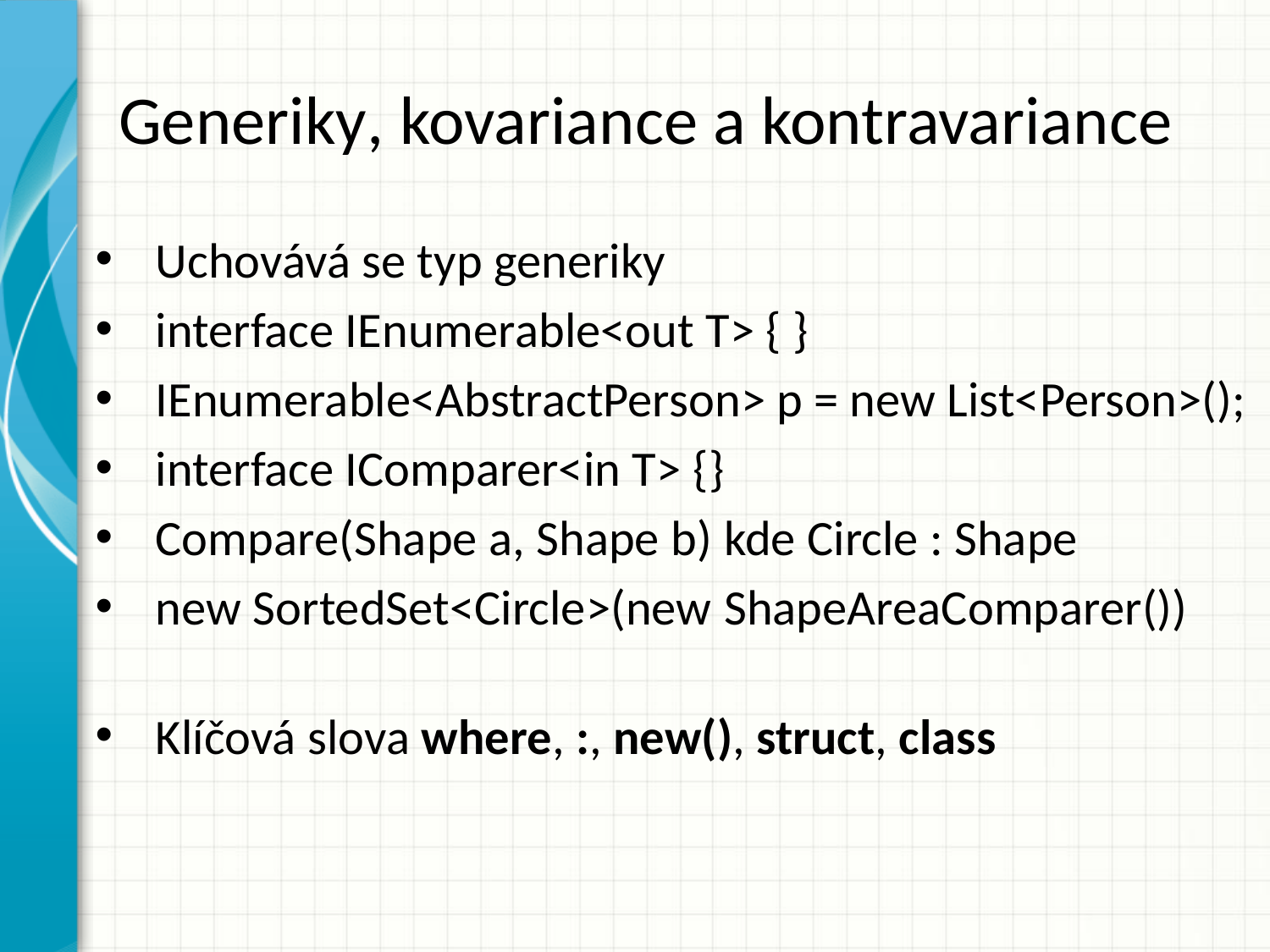

# Generiky, kovariance a kontravariance
Uchovává se typ generiky
interface IEnumerable<out T> { }
IEnumerable<AbstractPerson> p = new List<Person>();
interface IComparer<in T> {}
Compare(Shape a, Shape b) kde Circle : Shape
new SortedSet<Circle>(new ShapeAreaComparer())
Klíčová slova where, :, new(), struct, class